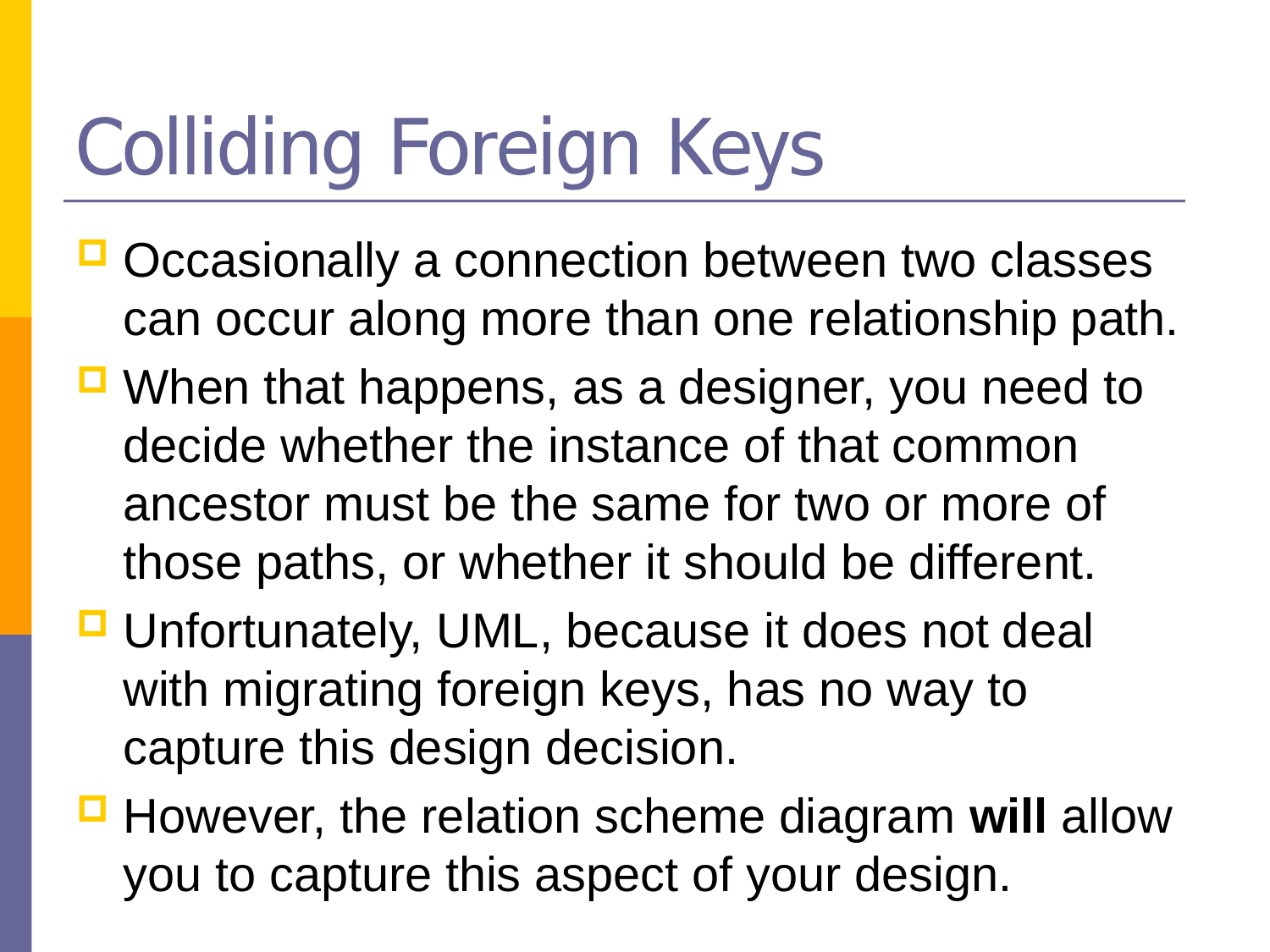

# Colliding Foreign Keys
Occasionally a connection between two classes can occur along more than one relationship path.
When that happens, as a designer, you need to decide whether the instance of that common ancestor must be the same for two or more of those paths, or whether it should be different.
Unfortunately, UML, because it does not deal with migrating foreign keys, has no way to capture this design decision.
However, the relation scheme diagram will allow you to capture this aspect of your design.